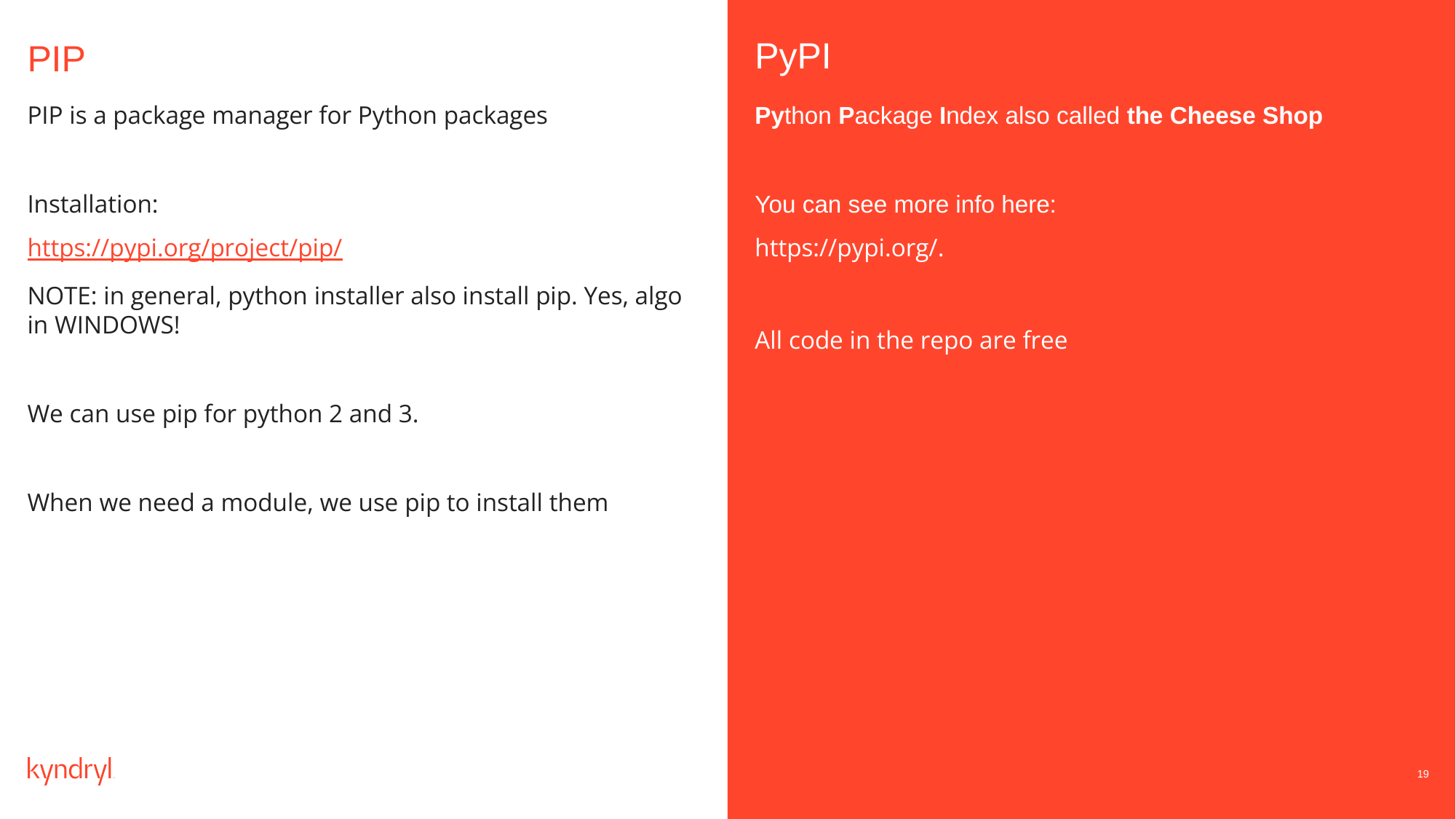

PyPI
# PIP
Python Package Index also called the Cheese Shop

You can see more info here:
https://pypi.org/.

All code in the repo are free

PIP is a package manager for Python packages

Installation:
https://pypi.org/project/pip/
NOTE: in general, python installer also install pip. Yes, algo in WINDOWS!

We can use pip for python 2 and 3.

When we need a module, we use pip to install them

19